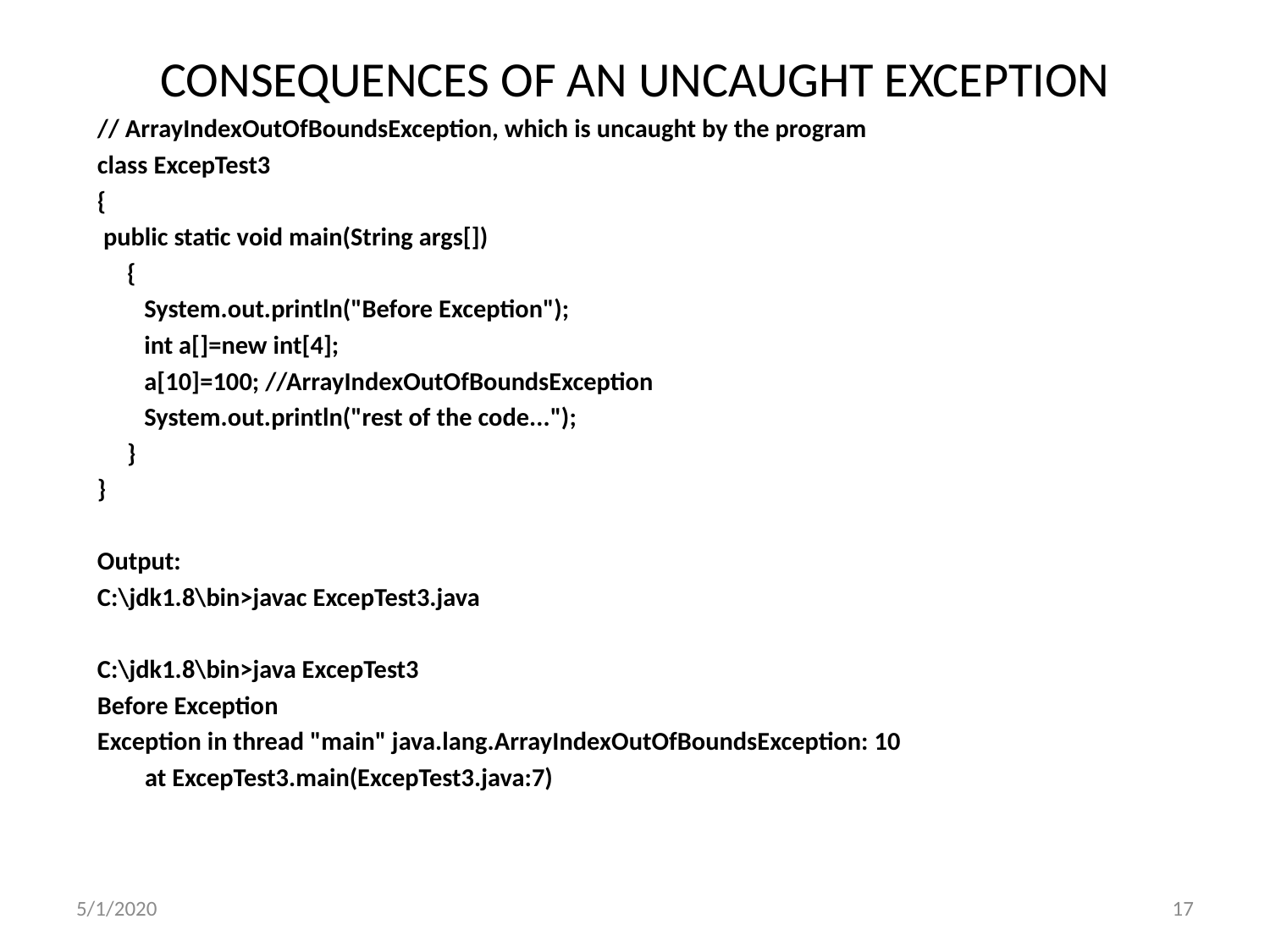

# CONSEQUENCES OF AN UNCAUGHT EXCEPTION
// ArrayIndexOutOfBoundsException, which is uncaught by the program
class ExcepTest3
{
 public static void main(String args[])
     {
	 System.out.println("Before Exception");
  	 int a[]=new int[4];
      	 a[10]=100; //ArrayIndexOutOfBoundsException
 	 System.out.println("rest of the code...");
     }
}

Output:
C:\jdk1.8\bin>javac ExcepTest3.java

C:\jdk1.8\bin>java ExcepTest3
Before Exception
Exception in thread "main" java.lang.ArrayIndexOutOfBoundsException: 10
        at ExcepTest3.main(ExcepTest3.java:7)

5/1/2020
17